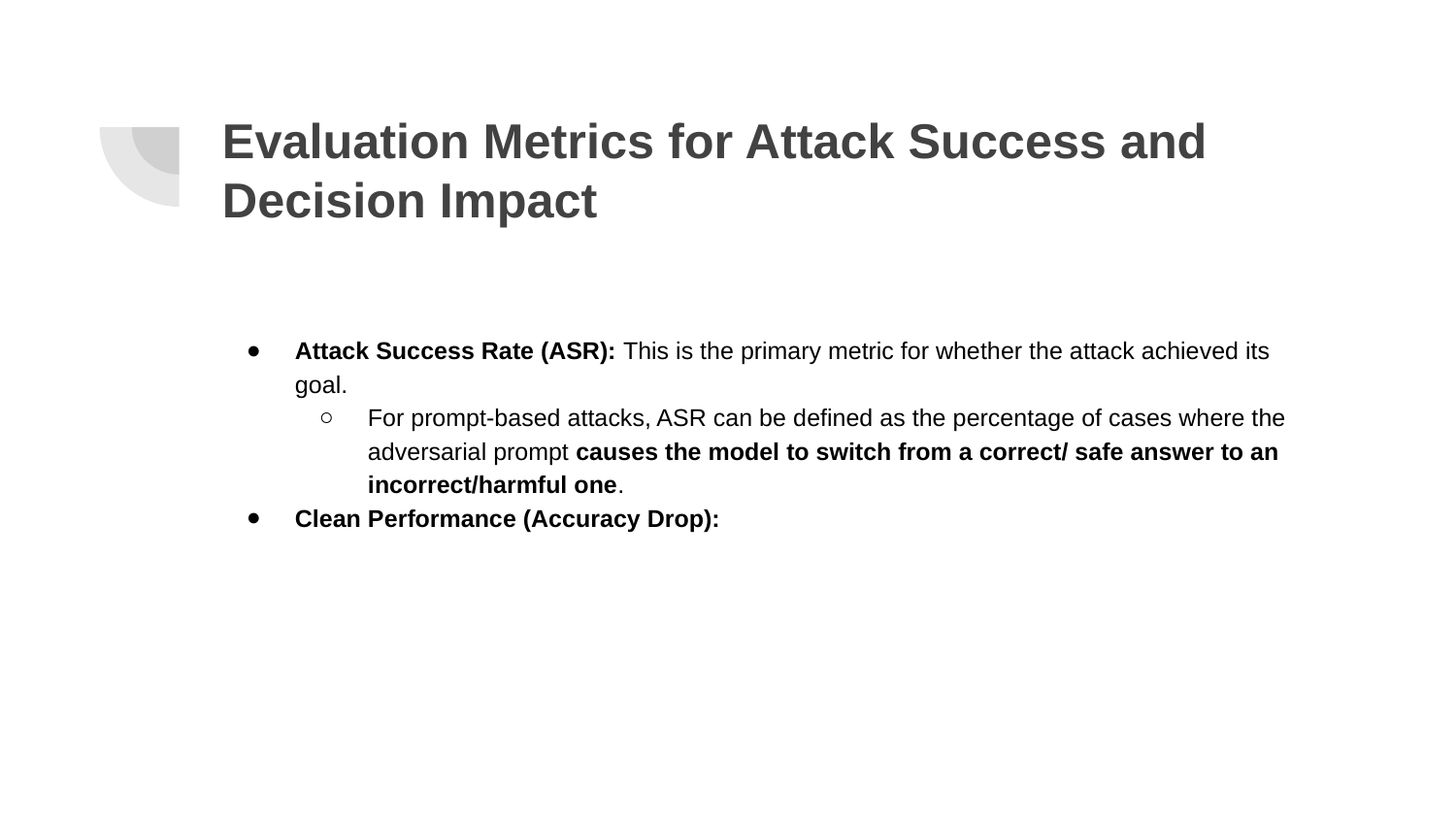

# Evaluation Metrics for Attack Success and Decision Impact
Attack Success Rate (ASR): This is the primary metric for whether the attack achieved its goal.
For prompt-based attacks, ASR can be defined as the percentage of cases where the adversarial prompt causes the model to switch from a correct/ safe answer to an incorrect/harmful one.
Clean Performance (Accuracy Drop):